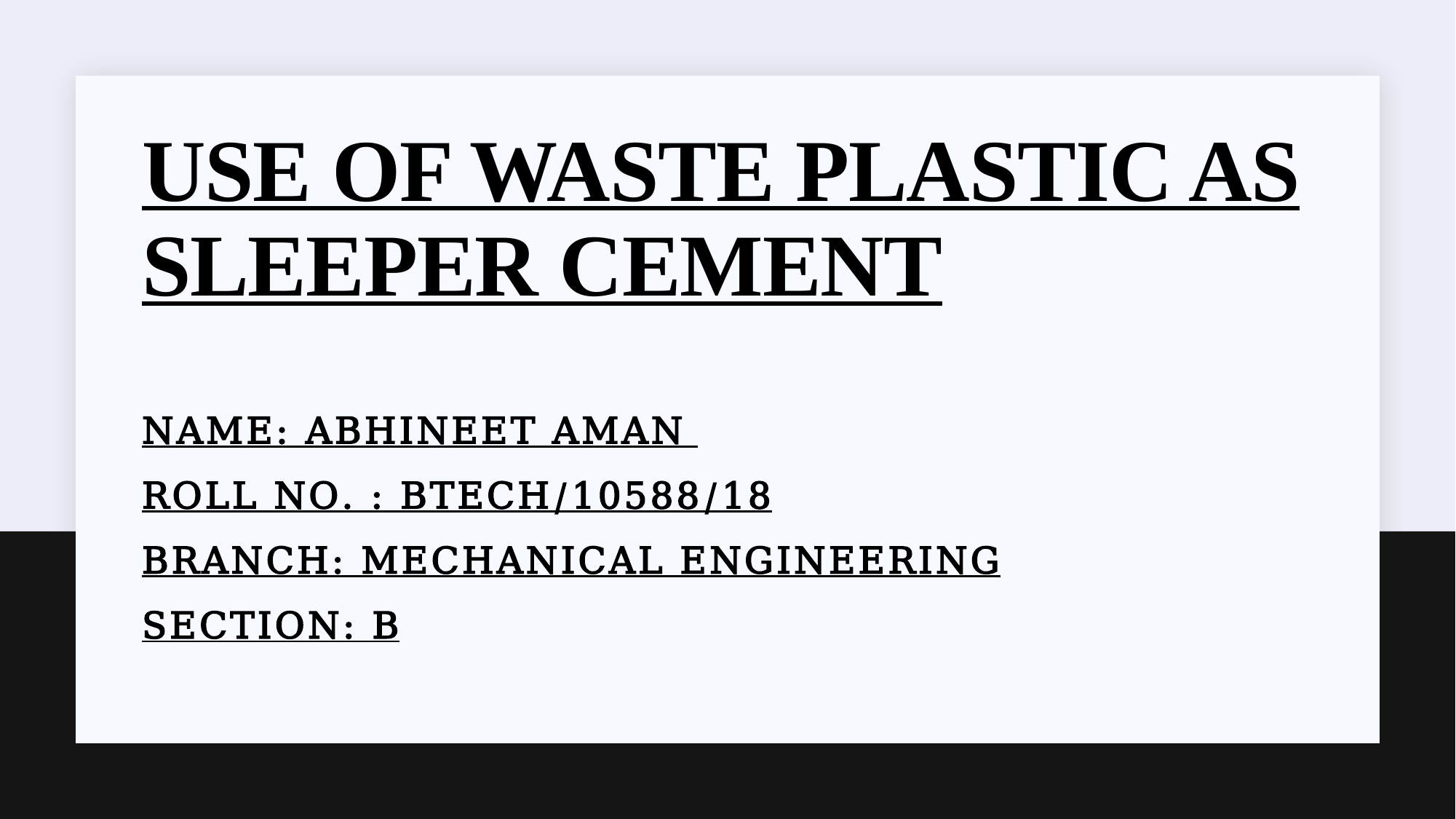

# Use of Waste Plastic as SLEEPER CEMENT
Name: ABHINEET AMAN
ROLL NO. : BTECH/10588/18
Branch: Mechanical Engineering
Section: B